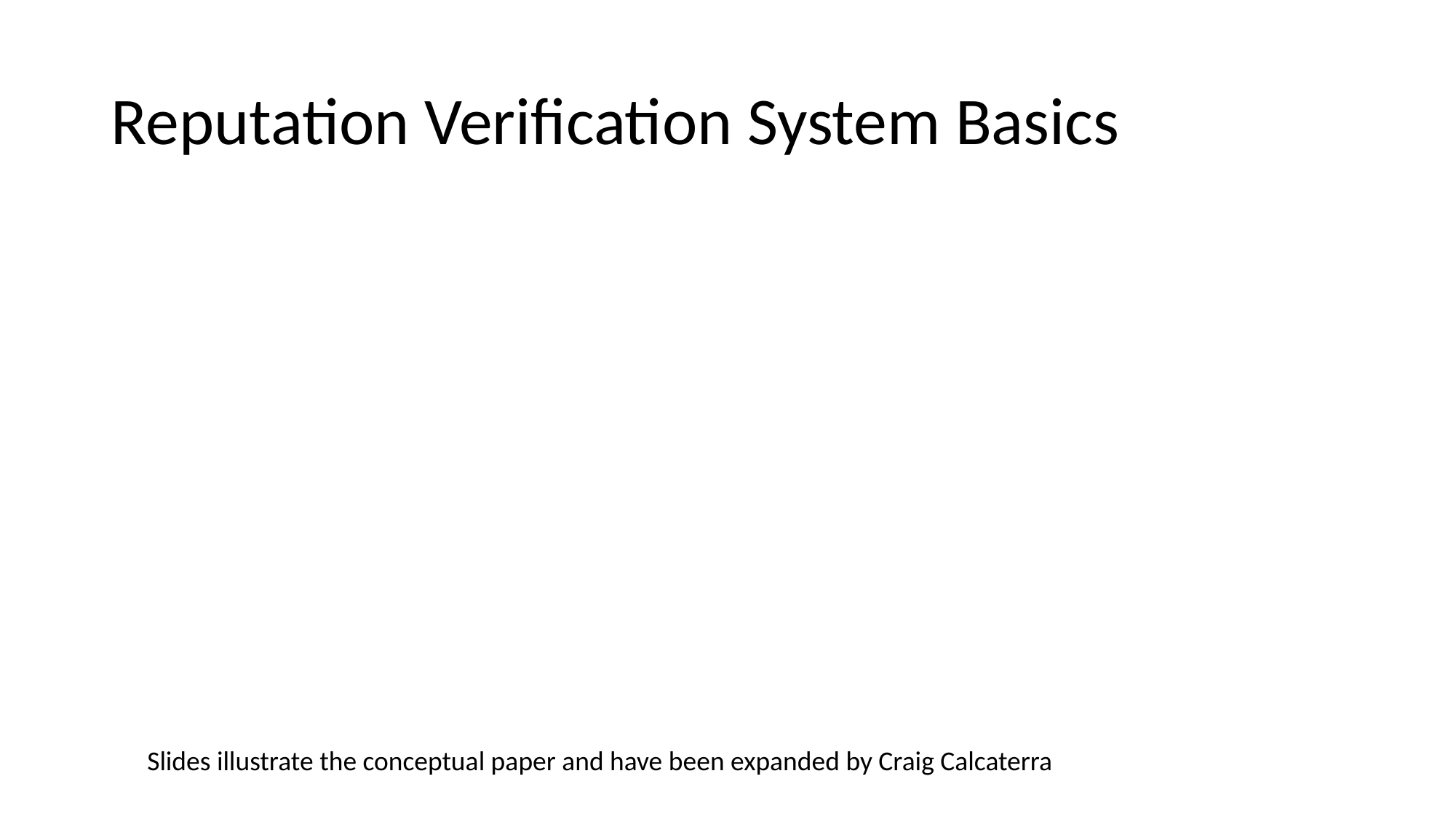

# Reputation Verification System Basics

Slides illustrate the conceptual paper and have been expanded by Craig Calcaterra